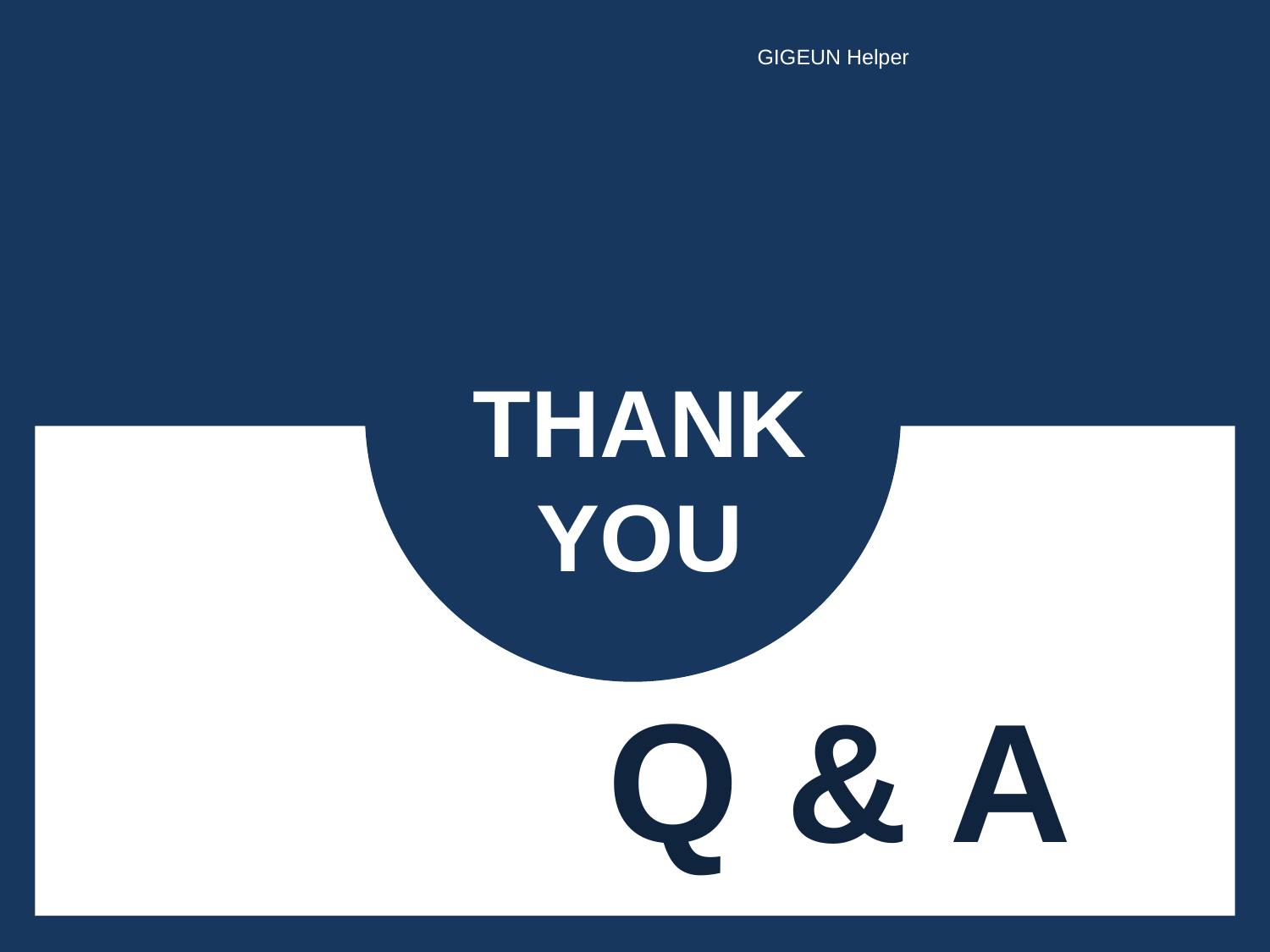

GIGEUN Helper

THANK
YOU

Q & A